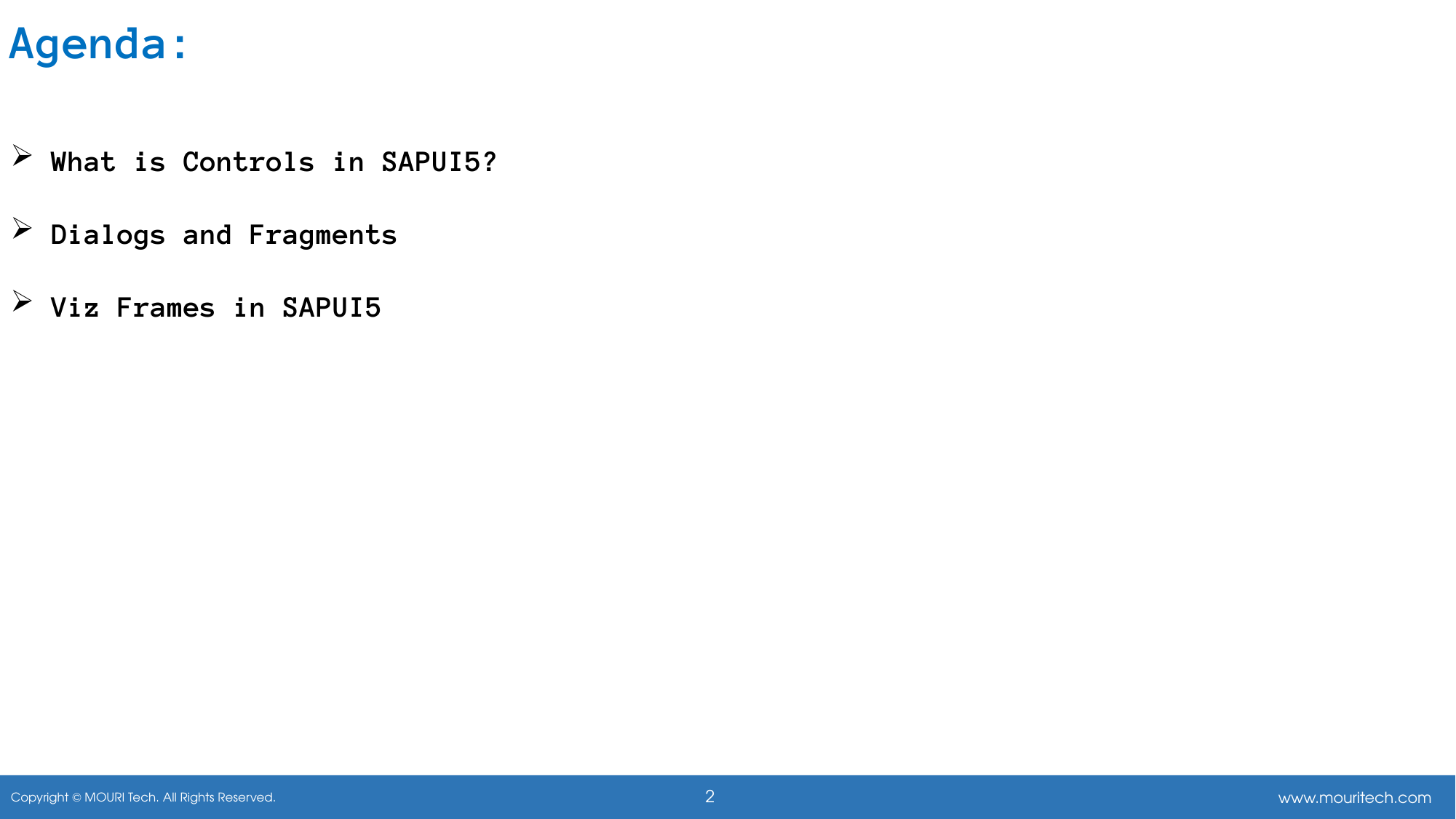

Agenda:

What is Controls in SAPUI5?
Dialogs and Fragments
Viz Frames in SAPUI5